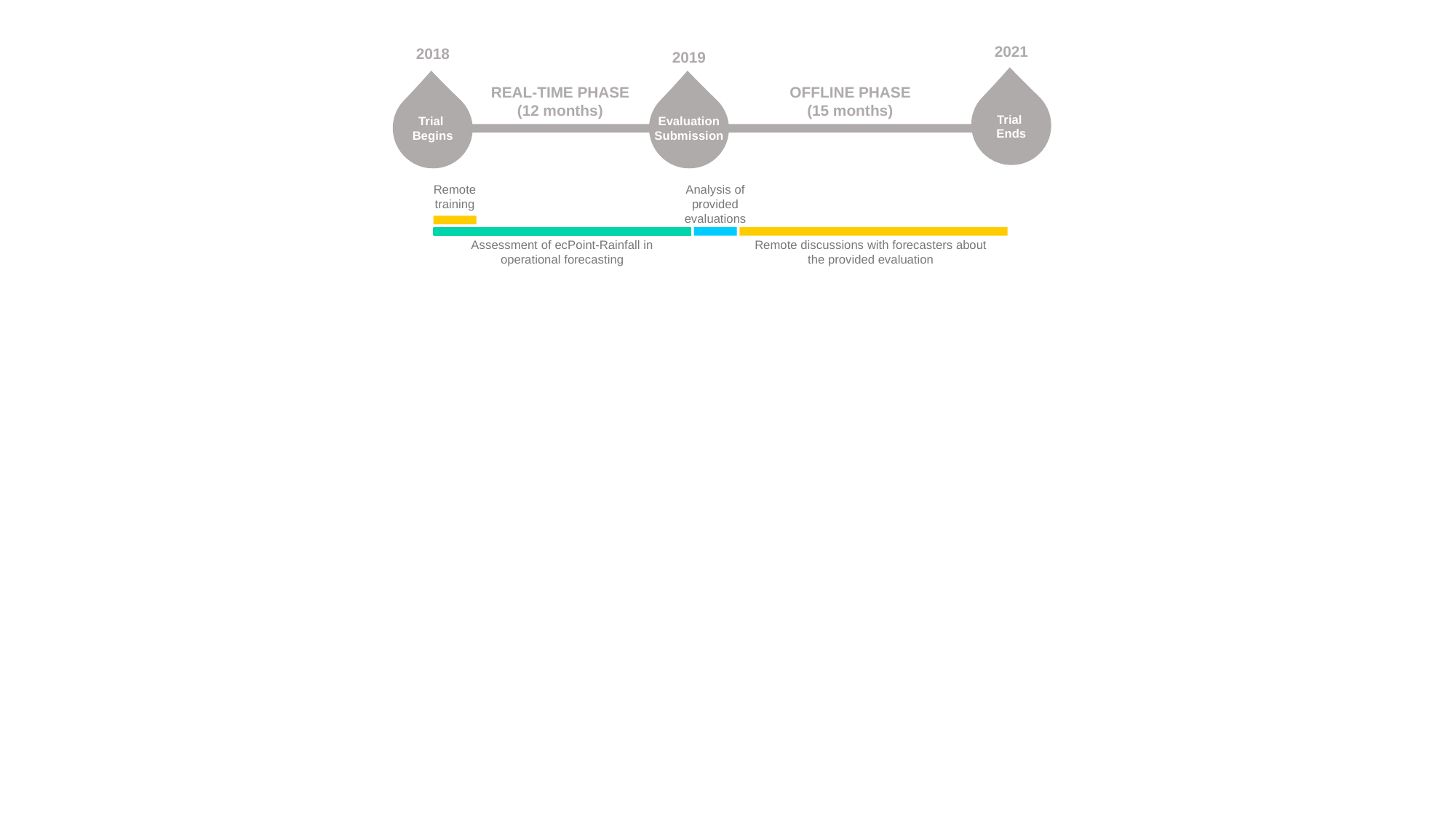

2021
2018
2019
REAL-TIME PHASE
(12 months)
OFFLINE PHASE
(15 months)

Trial
Ends
Trial
Begins
Evaluation Submission

Remote
training
Analysis of provided evaluations

Assessment of ecPoint-Rainfall in operational forecasting
Remote discussions with forecasters about the provided evaluation